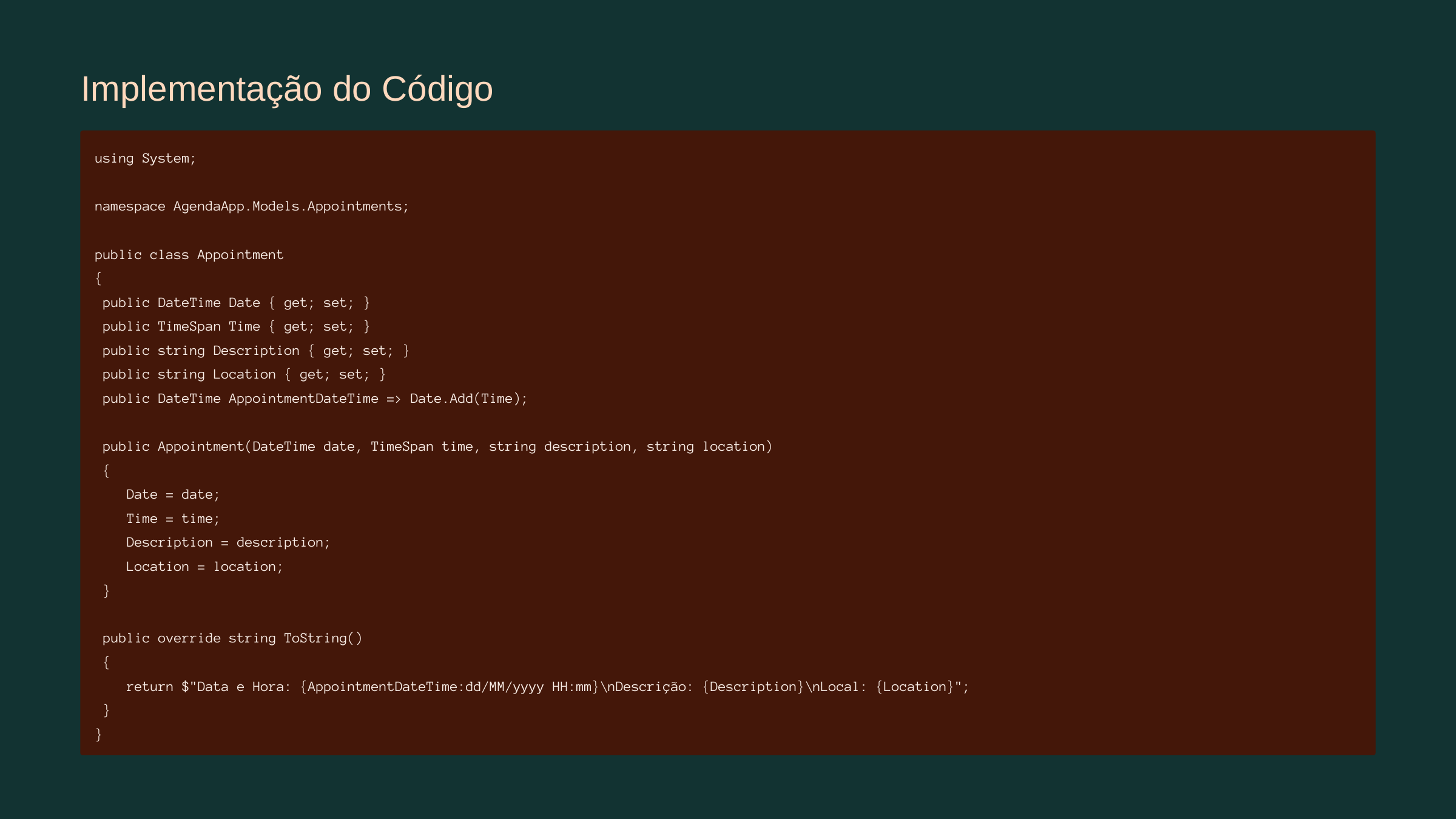

Implementação do Código

using System;

namespace AgendaApp.Models.Appointments;

public class Appointment
{
 public DateTime Date { get; set; }
 public TimeSpan Time { get; set; }
 public string Description { get; set; }
 public string Location { get; set; }
 public DateTime AppointmentDateTime => Date.Add(Time);

 public Appointment(DateTime date, TimeSpan time, string description, string location)
 {
    Date = date;
    Time = time;
    Description = description;
    Location = location;
 }

 public override string ToString()
 {
    return $"Data e Hora: {AppointmentDateTime:dd/MM/yyyy HH:mm}\nDescrição: {Description}\nLocal: {Location}";
 }
}